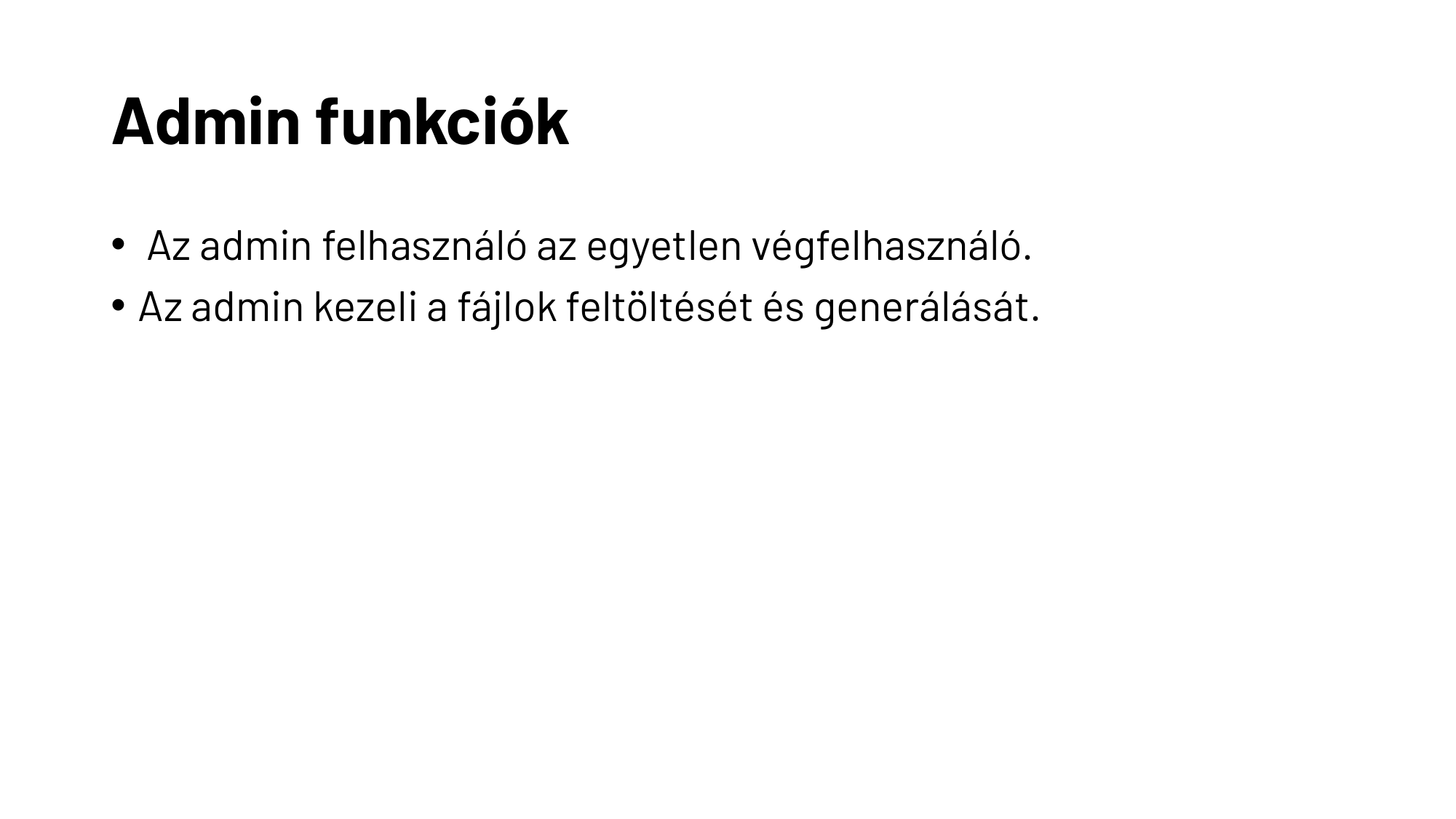

# Admin funkciók
 Az admin felhasználó az egyetlen végfelhasználó.
Az admin kezeli a fájlok feltöltését és generálását.